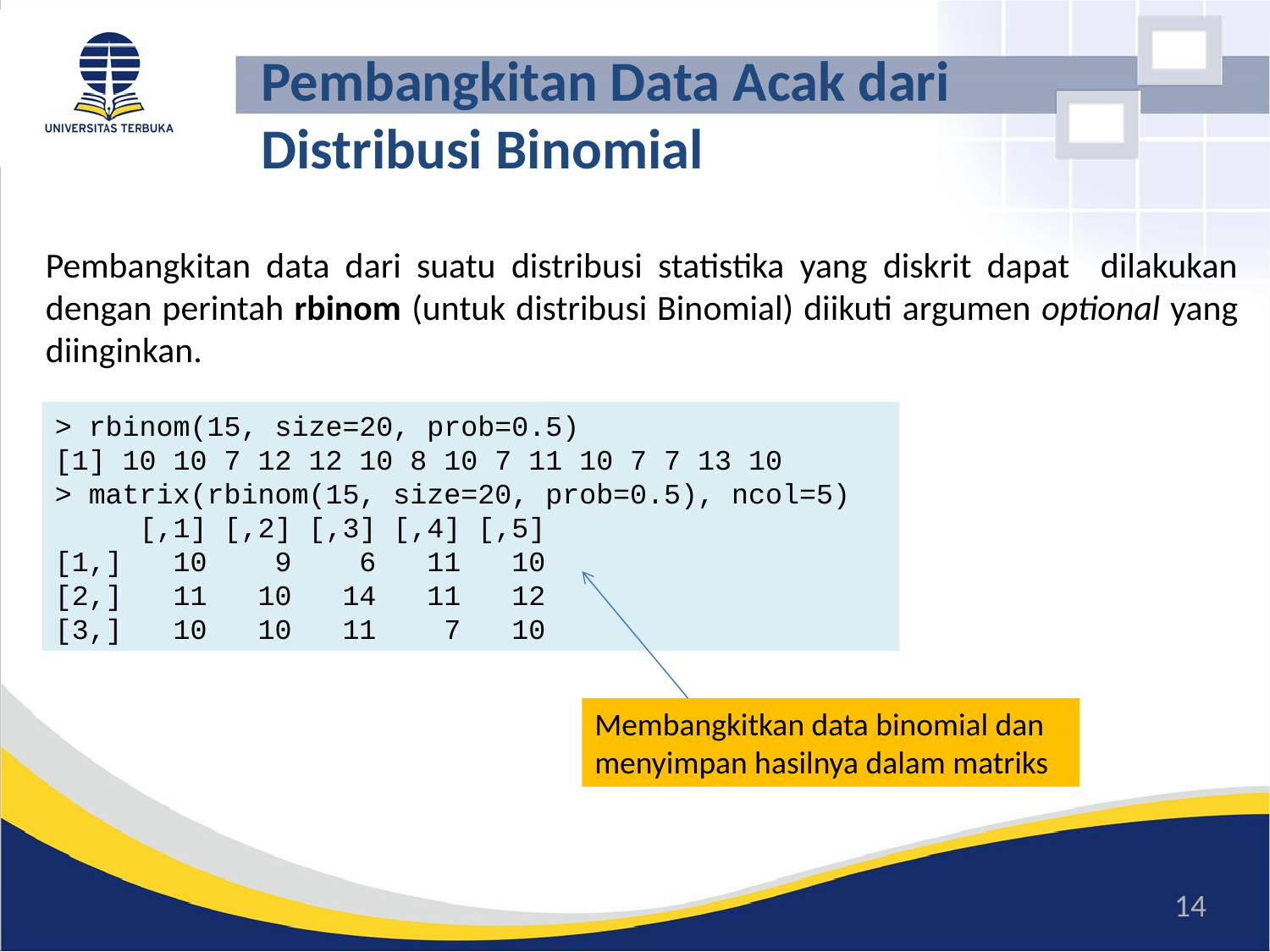

# Pembangkitan Data Acak dari Distribusi Binomial
Pembangkitan data dari suatu distribusi statistika yang diskrit dapat  dilakukan dengan perintah rbinom (untuk distribusi Binomial) diikuti argumen optional yang diinginkan.
> rbinom(15, size=20, prob=0.5)
[1] 10 10 7 12 12 10 8 10 7 11 10 7 7 13 10
> matrix(rbinom(15, size=20, prob=0.5), ncol=5)
     [,1] [,2] [,3] [,4] [,5]
[1,]   10    9    6   11   10
[2,]   11   10   14   11   12
[3,]   10   10   11    7   10
Membangkitkan data binomial dan menyimpan hasilnya dalam matriks
14